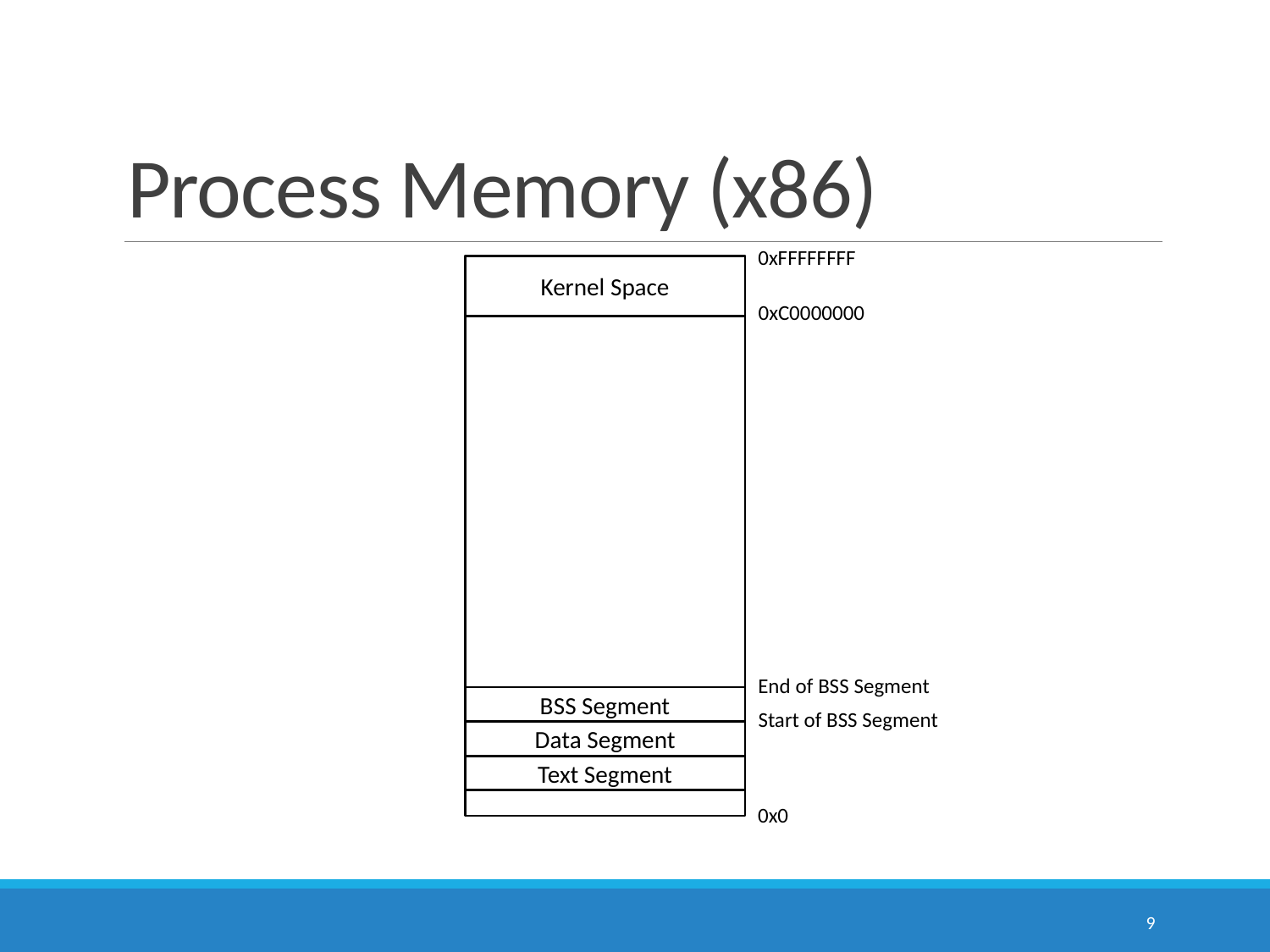

# Process Memory (x86)
0xFFFFFFFF

Kernel Space
0xC0000000
End of BSS Segment
BSS Segment
Start of BSS Segment
Data Segment
Text Segment
0x0
9